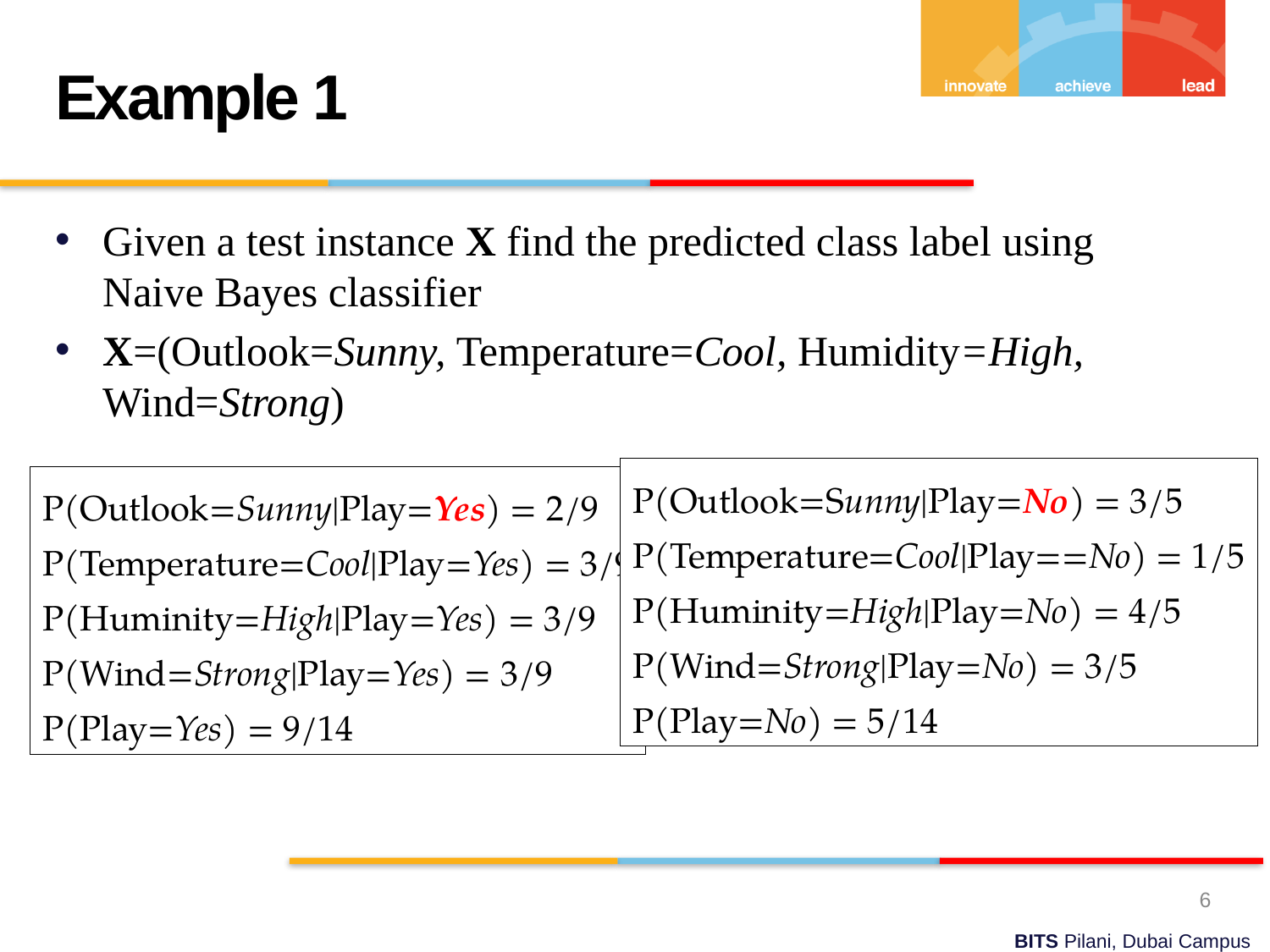

Example 1
Given a test instance X find the predicted class label using Naive Bayes classifier
X=(Outlook=Sunny, Temperature=Cool, Humidity=High, Wind=Strong)

P(Outlook=Sunny|Play=No) = 3/5
P(Temperature=Cool|Play==No) = 1/5
P(Huminity=High|Play=No) = 4/5
P(Wind=Strong|Play=No) = 3/5
P(Play=No) = 5/14
P(Outlook=Sunny|Play=Yes) = 2/9
P(Temperature=Cool|Play=Yes) = 3/9
P(Huminity=High|Play=Yes) = 3/9
P(Wind=Strong|Play=Yes) = 3/9
P(Play=Yes) = 9/14
6